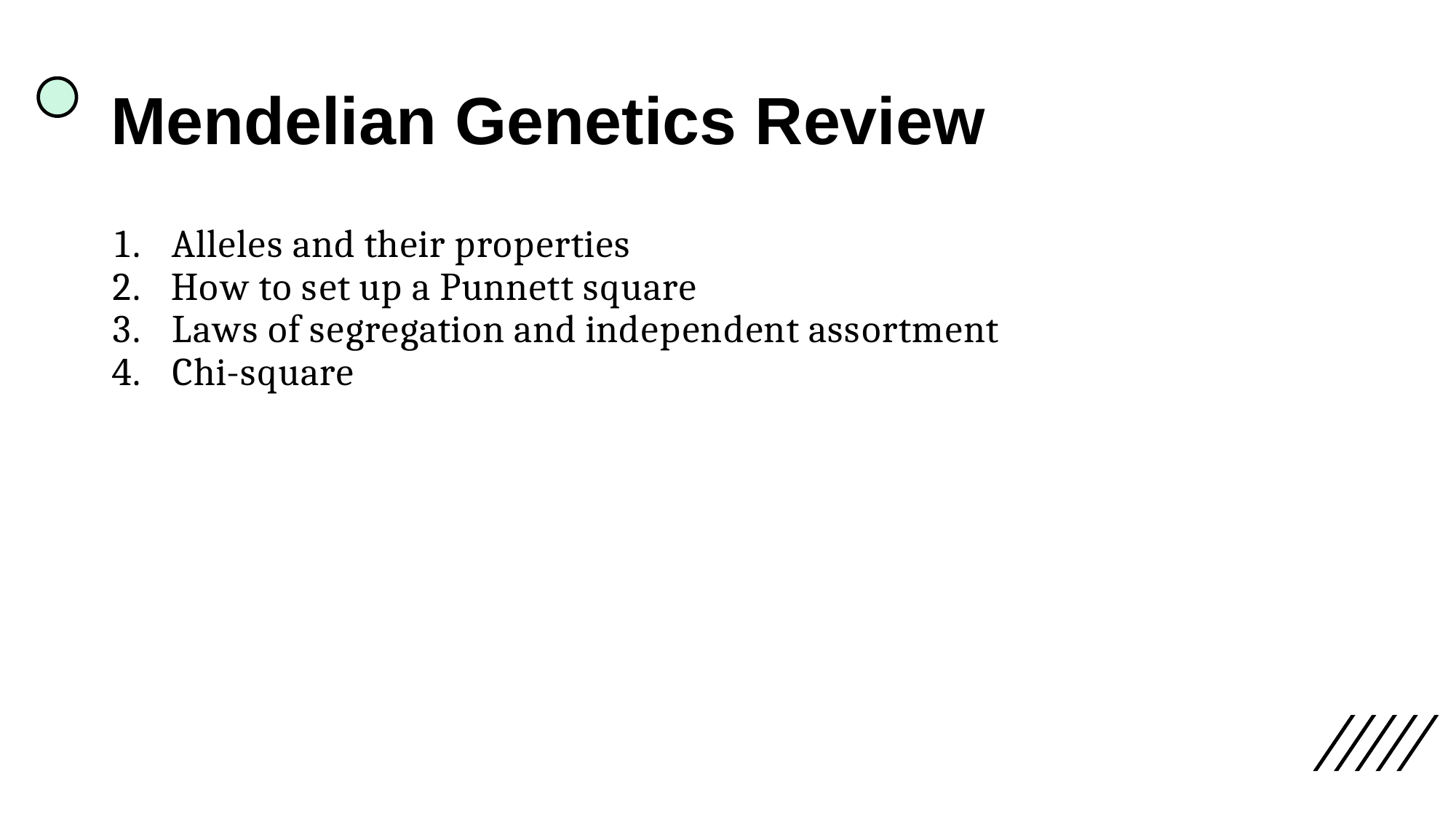

# Mendelian Genetics Review
Alleles and their properties
How to set up a Punnett square
Laws of segregation and independent assortment
Chi-square